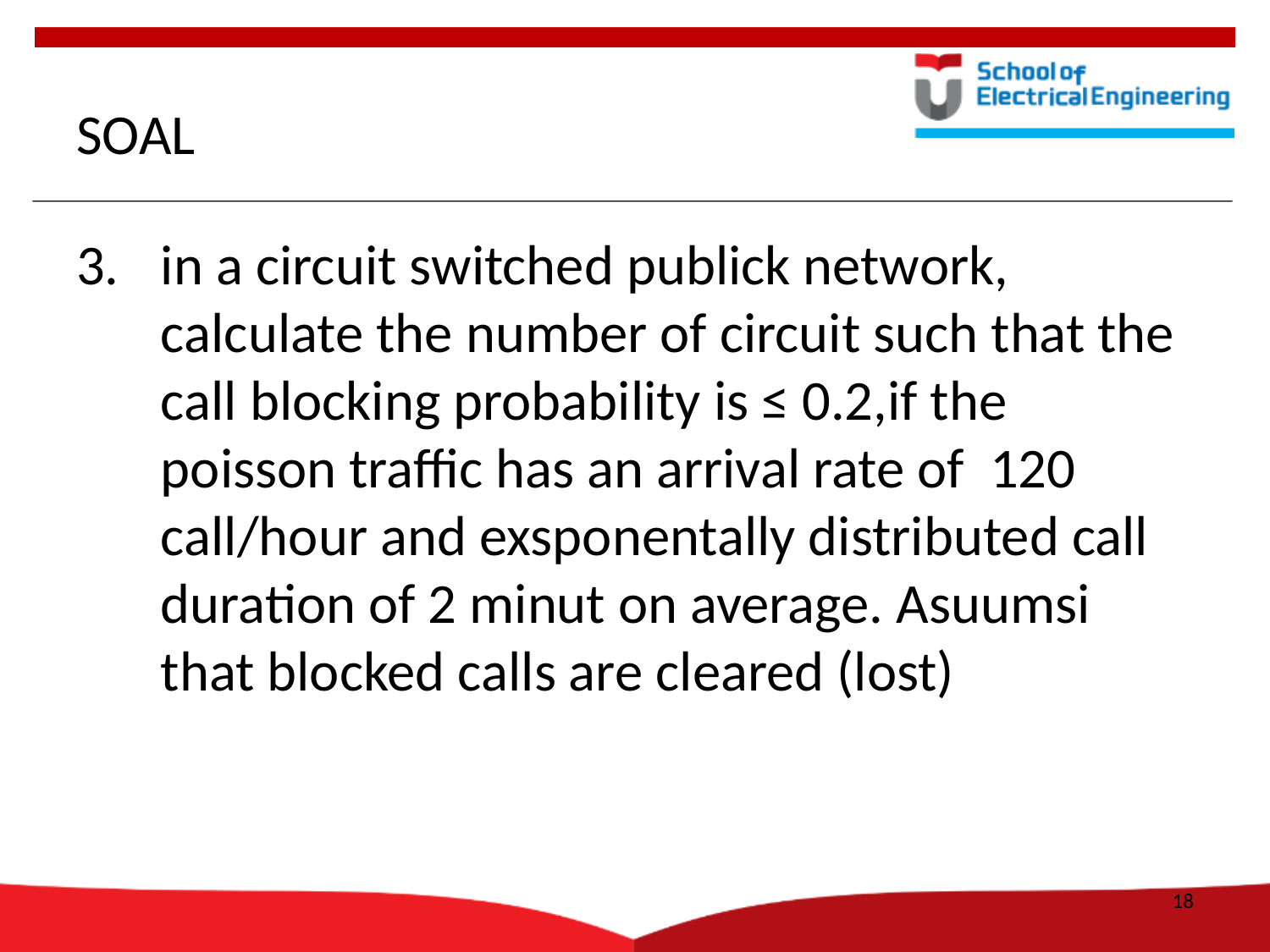

# SOAL
in a circuit switched publick network, calculate the number of circuit such that the call blocking probability is ≤ 0.2,if the poisson traffic has an arrival rate of  120 call/hour and exsponentally distributed call duration of 2 minut on average. Asuumsi that blocked calls are cleared (lost)
18